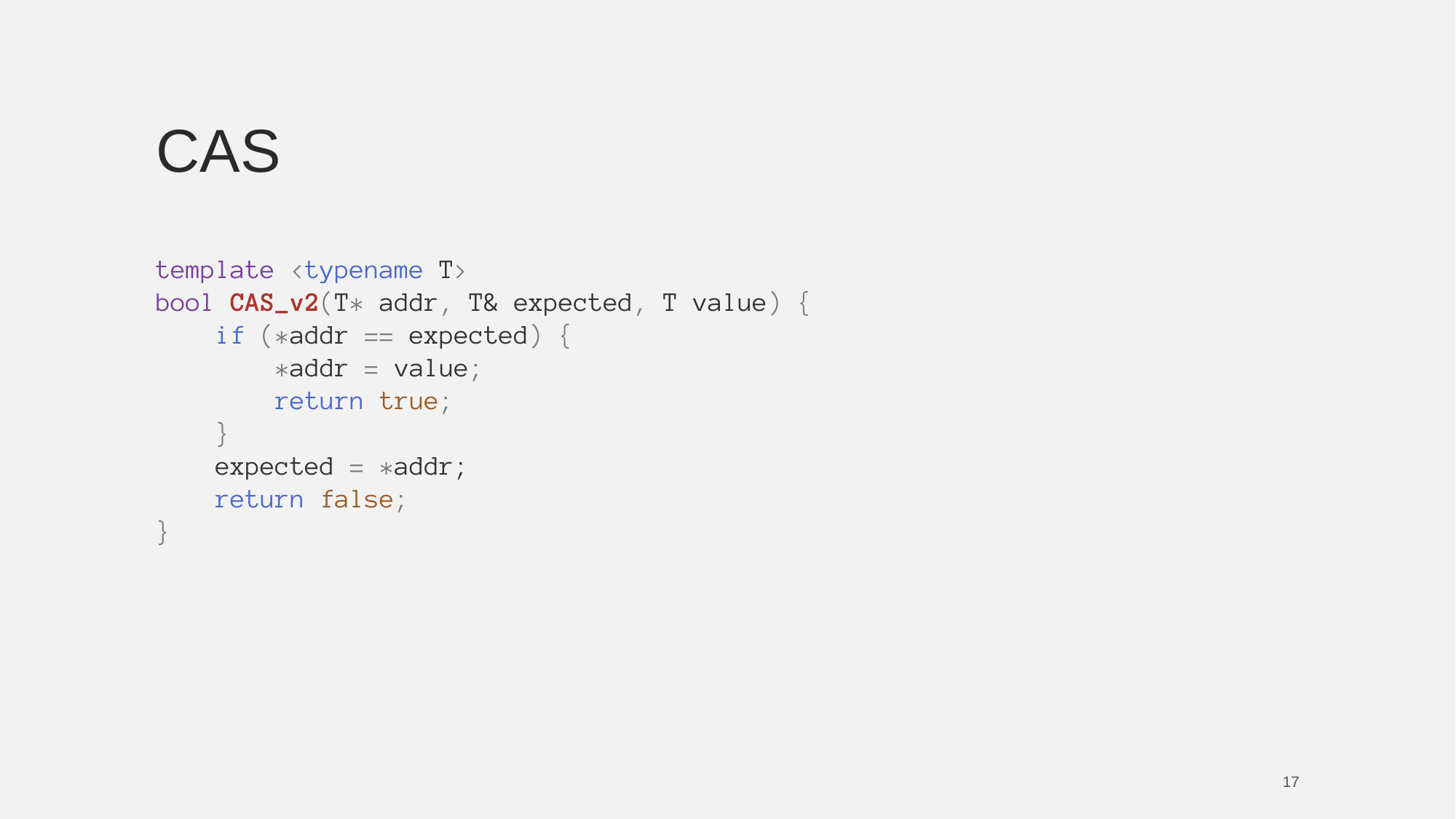

# CAS
template <typename T>
bool CAS_v2(T* addr, T& expected, T value) {
    if (*addr == expected) {
        *addr = value;
        return true;
    }
    expected = *addr;
    return false;
}
17